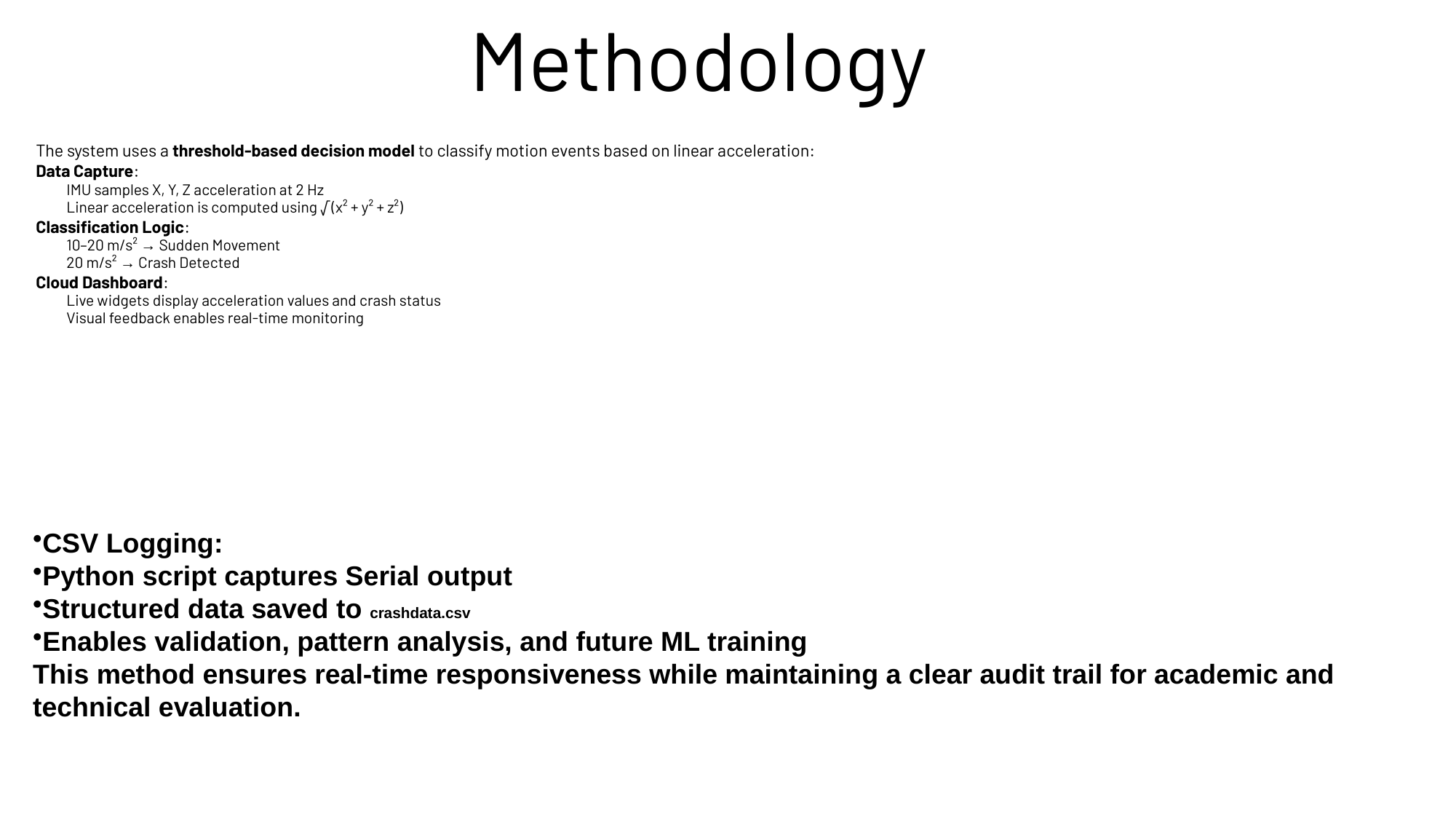

# Methodology
The system uses a threshold-based decision model to classify motion events based on linear acceleration:
Data Capture:
IMU samples X, Y, Z acceleration at 2 Hz
Linear acceleration is computed using √(x² + y² + z²)
Classification Logic:
10–20 m/s² → Sudden Movement
20 m/s² → Crash Detected
Cloud Dashboard:
Live widgets display acceleration values and crash status
Visual feedback enables real-time monitoring

CSV Logging:
Python script captures Serial output
Structured data saved to crashdata.csv
Enables validation, pattern analysis, and future ML training
This method ensures real-time responsiveness while maintaining a clear audit trail for academic and
technical evaluation.